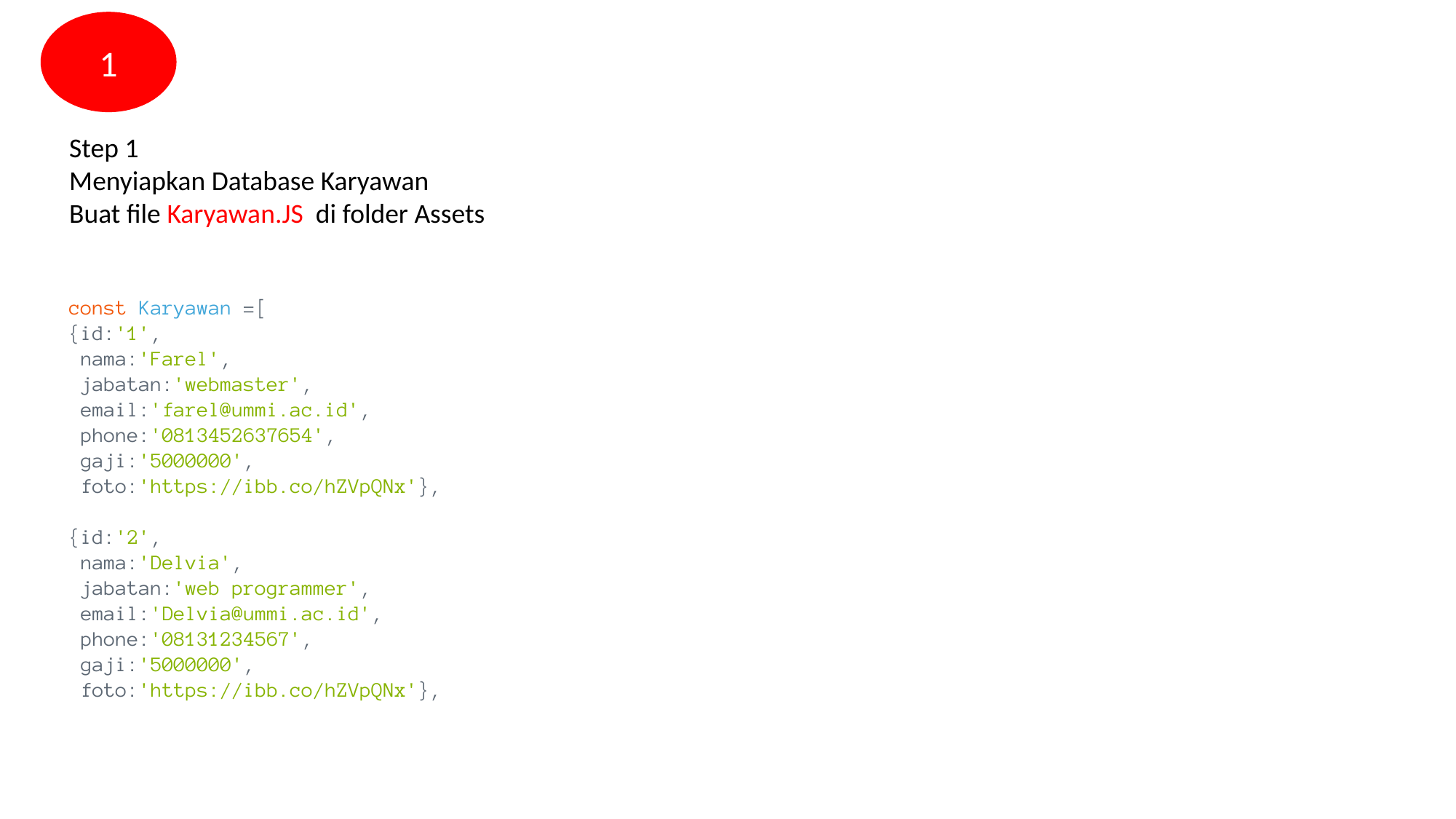

1
Step 1
Menyiapkan Database Karyawan
Buat file Karyawan.JS  di folder Assets
const Karyawan =[
{id:'1',
 nama:'Farel',
 jabatan:'webmaster',
 email:'farel@ummi.ac.id',
 phone:'0813452637654',
 gaji:'5000000',
 foto:'https://ibb.co/hZVpQNx'},

{id:'2',
 nama:'Delvia',
 jabatan:'web programmer',
 email:'Delvia@ummi.ac.id',
 phone:'08131234567',
 gaji:'5000000',
 foto:'https://ibb.co/hZVpQNx'},